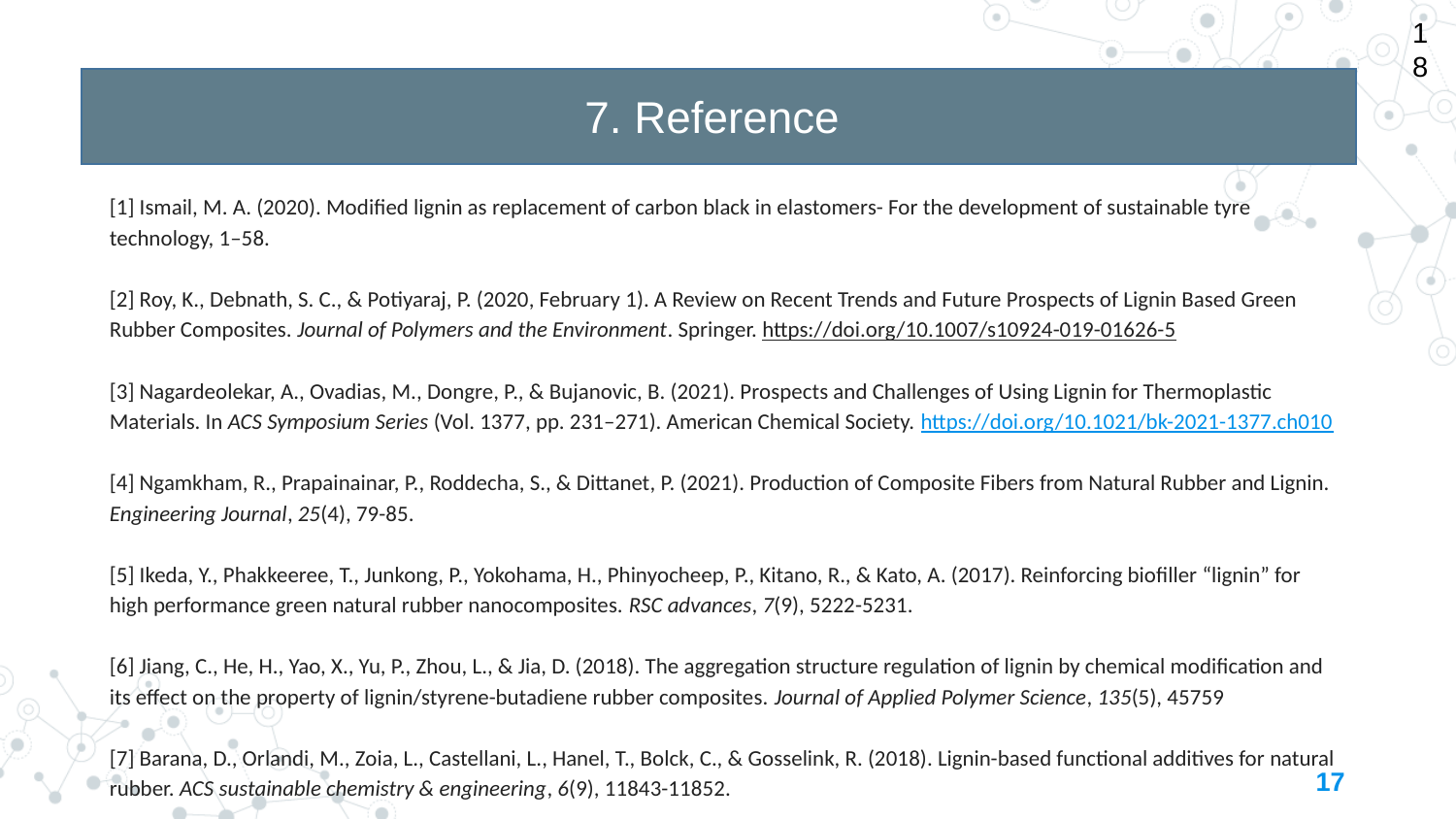

18
7. Reference
[1] Ismail, M. A. (2020). Modified lignin as replacement of carbon black in elastomers- For the development of sustainable tyre technology, 1–58.

[2] Roy, K., Debnath, S. C., & Potiyaraj, P. (2020, February 1). A Review on Recent Trends and Future Prospects of Lignin Based Green Rubber Composites. Journal of Polymers and the Environment. Springer. https://doi.org/10.1007/s10924-019-01626-5

[3] Nagardeolekar, A., Ovadias, M., Dongre, P., & Bujanovic, B. (2021). Prospects and Challenges of Using Lignin for Thermoplastic Materials. In ACS Symposium Series (Vol. 1377, pp. 231–271). American Chemical Society. https://doi.org/10.1021/bk-2021-1377.ch010

[4] Ngamkham, R., Prapainainar, P., Roddecha, S., & Dittanet, P. (2021). Production of Composite Fibers from Natural Rubber and Lignin. Engineering Journal, 25(4), 79-85.

[5] Ikeda, Y., Phakkeeree, T., Junkong, P., Yokohama, H., Phinyocheep, P., Kitano, R., & Kato, A. (2017). Reinforcing biofiller “lignin” for high performance green natural rubber nanocomposites. RSC advances, 7(9), 5222-5231.

[6] Jiang, C., He, H., Yao, X., Yu, P., Zhou, L., & Jia, D. (2018). The aggregation structure regulation of lignin by chemical modification and its effect on the property of lignin/styrene-butadiene rubber composites. Journal of Applied Polymer Science, 135(5), 45759

[7] Barana, D., Orlandi, M., Zoia, L., Castellani, L., Hanel, T., Bolck, C., & Gosselink, R. (2018). Lignin-based functional additives for natural rubber. ACS sustainable chemistry & engineering, 6(9), 11843-11852.
17